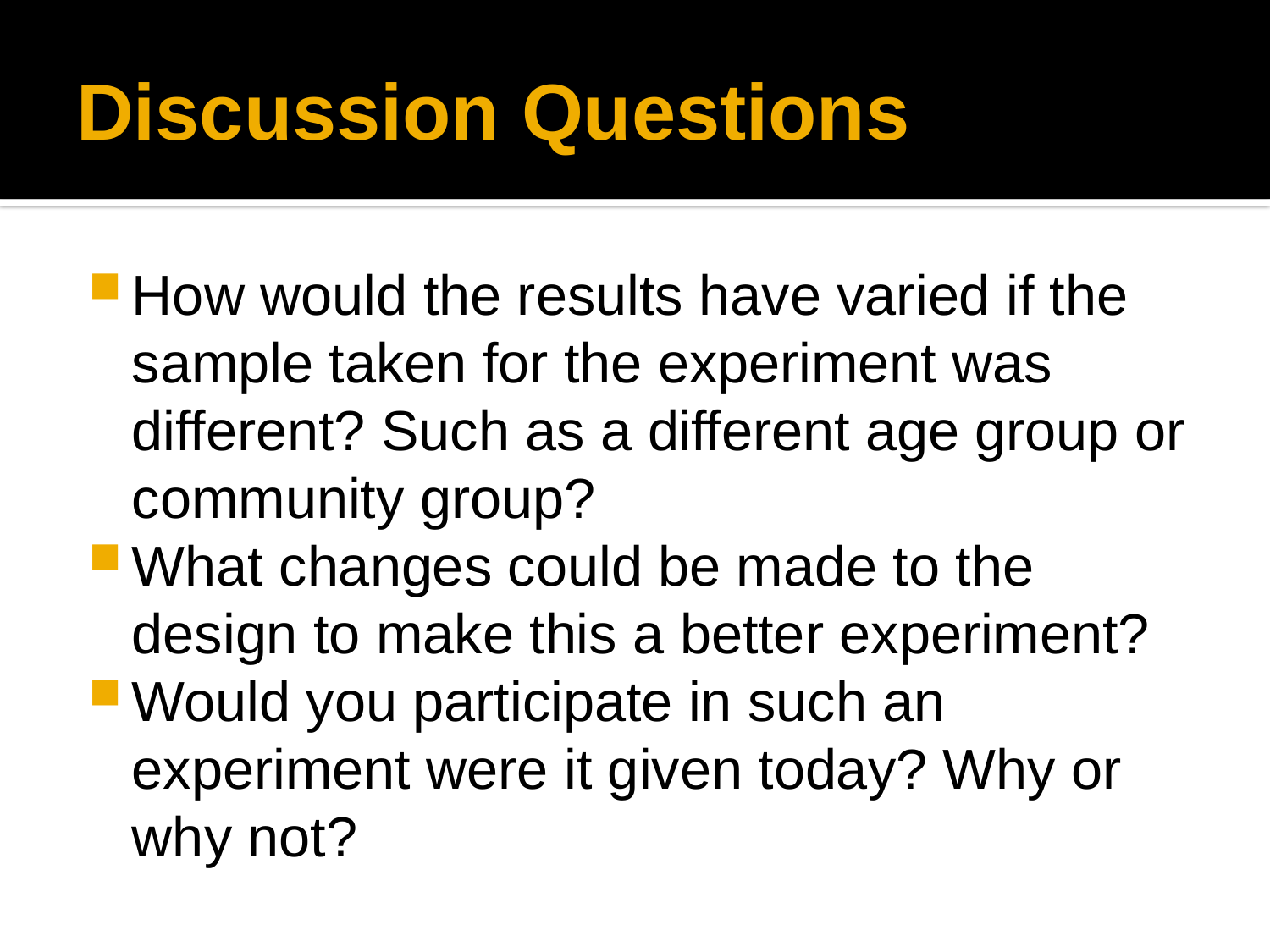

# Discussion Questions
How would the results have varied if the sample taken for the experiment was different? Such as a different age group or community group?
What changes could be made to the design to make this a better experiment?
Would you participate in such an experiment were it given today? Why or why not?